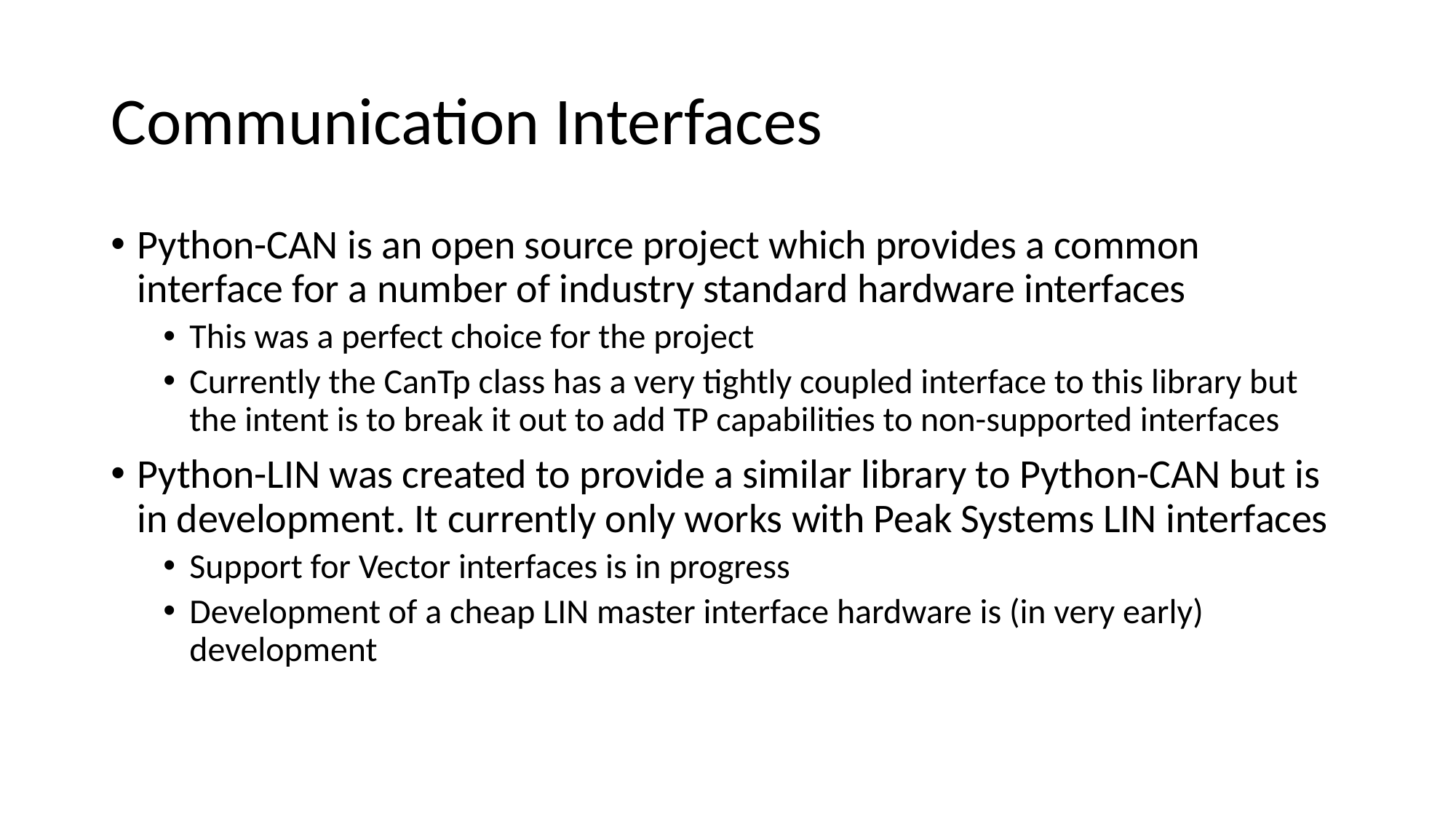

# Communication Interfaces
Python-CAN is an open source project which provides a common interface for a number of industry standard hardware interfaces
This was a perfect choice for the project
Currently the CanTp class has a very tightly coupled interface to this library but the intent is to break it out to add TP capabilities to non-supported interfaces
Python-LIN was created to provide a similar library to Python-CAN but is in development. It currently only works with Peak Systems LIN interfaces
Support for Vector interfaces is in progress
Development of a cheap LIN master interface hardware is (in very early) development